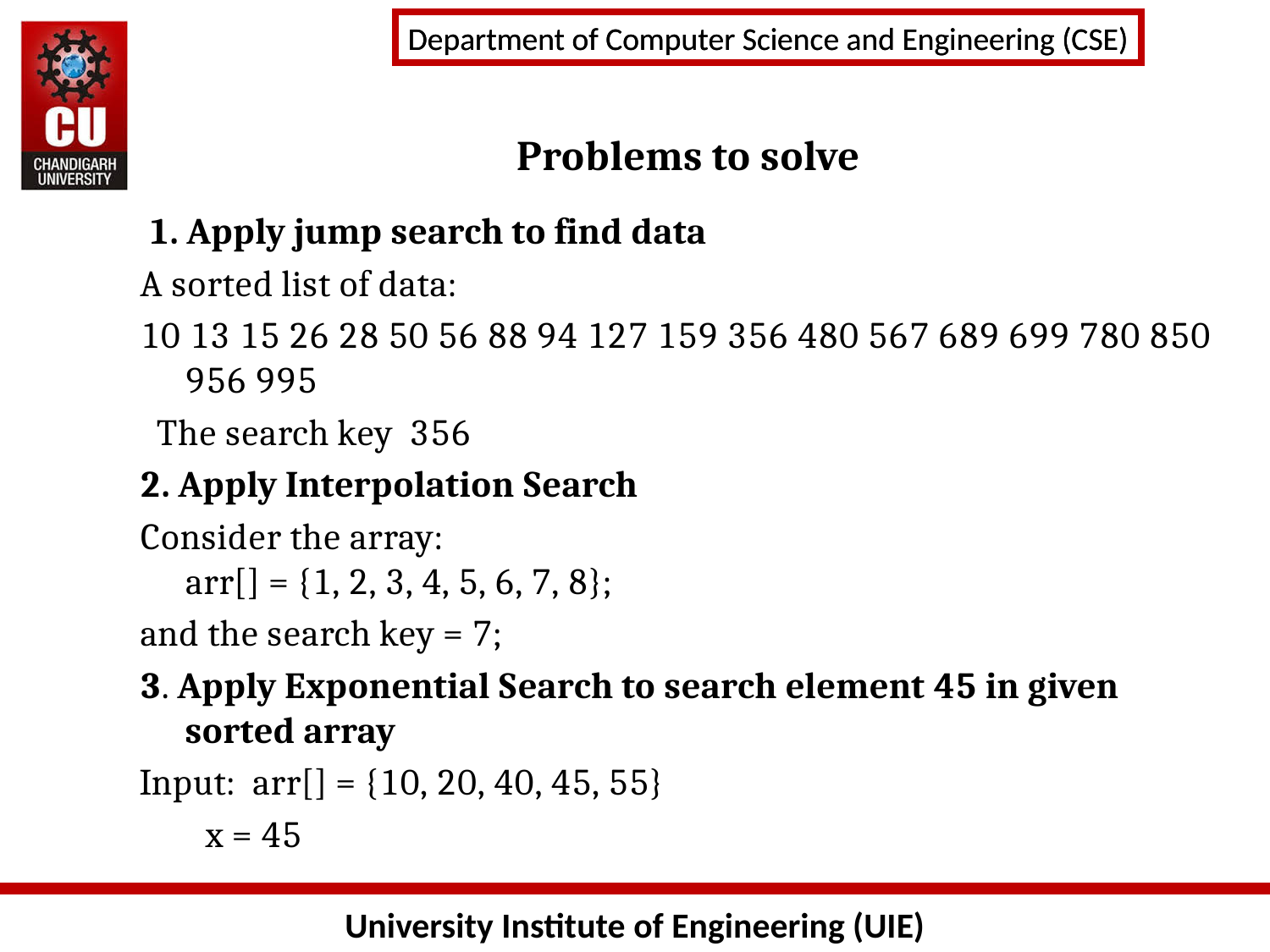

# Problems to solve
 1. Apply jump search to find data
A sorted list of data:
10 13 15 26 28 50 56 88 94 127 159 356 480 567 689 699 780 850 956 995
  The search key  356
2. Apply Interpolation Search
Consider the array:
arr[] = {1, 2, 3, 4, 5, 6, 7, 8};
and the search key = 7;
3. Apply Exponential Search to search element 45 in given sorted array
Input:  arr[] = {10, 20, 40, 45, 55}
        x = 45